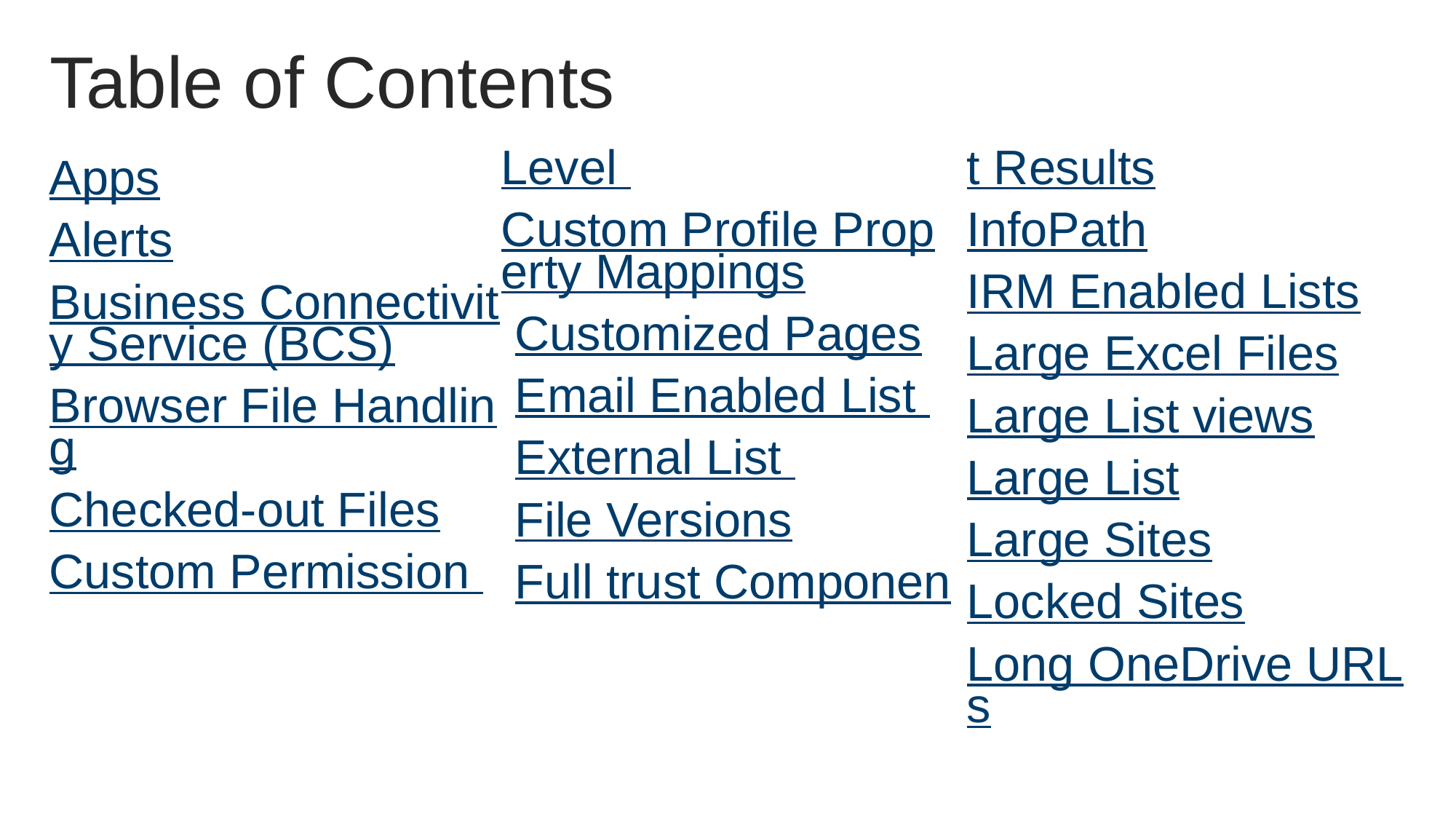

# Table of Contents
Apps
Alerts
Business Connectivity Service (BCS)
Browser File Handling
Checked-out Files
Custom Permission Level
Custom Profile Property Mappings
Customized Pages
Email Enabled List
External List
File Versions
Full trust Component Results
InfoPath
IRM Enabled Lists
Large Excel Files
Large List views
Large List
Large Sites
Locked Sites
Long OneDrive URLs